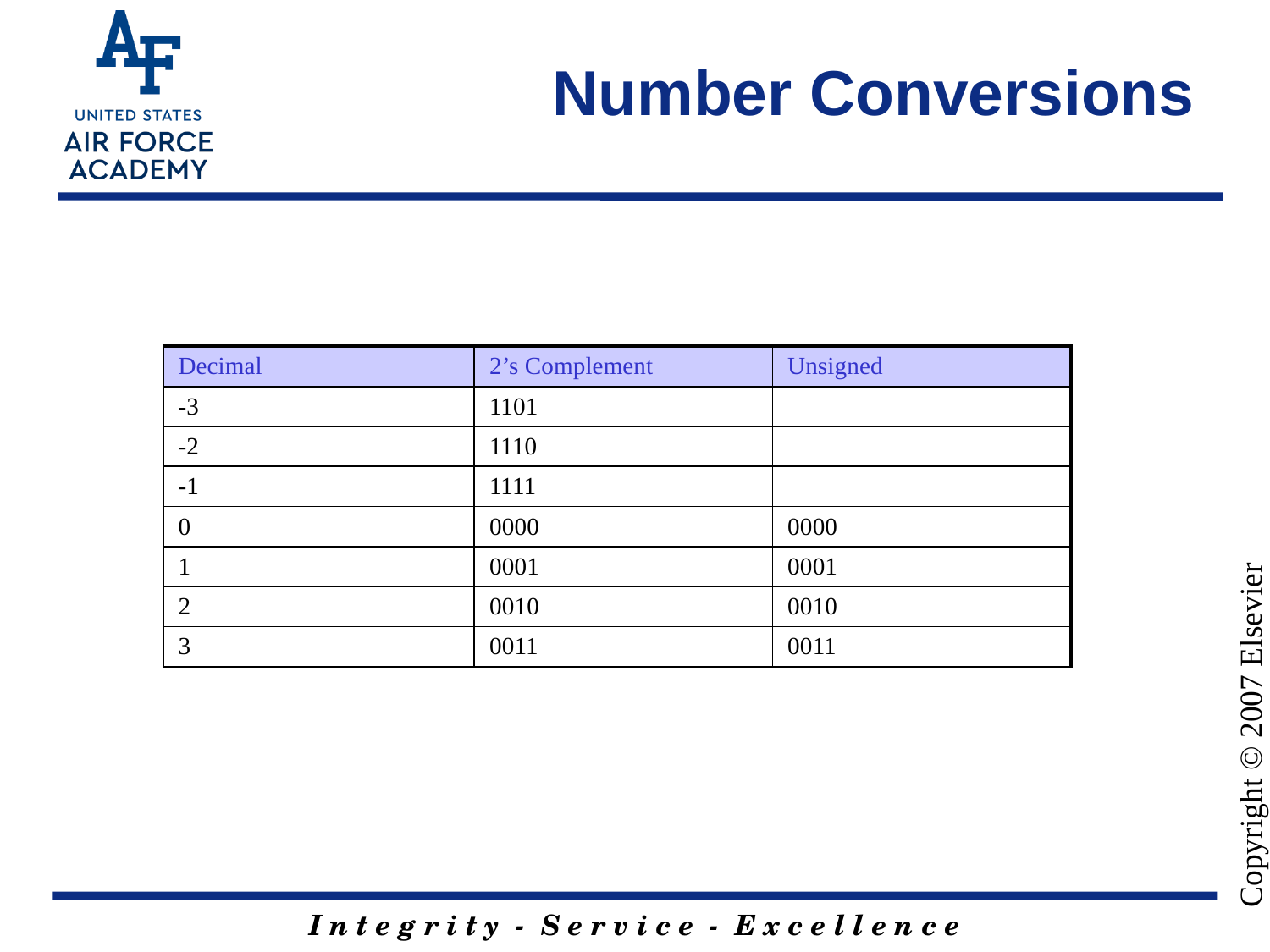

# Number Conversions

| Decimal | 2’s Complement | Unsigned |
| --- | --- | --- |
| -3 | 1101 |  |
| -2 | 1110 |  |
| -1 | 1111 |  |
| 0 | 0000 | 0000 |
| 1 | 0001 | 0001 |
| 2 | 0010 | 0010 |
| 3 | 0011 | 0011 |
Copyright © 2007 Elsevier